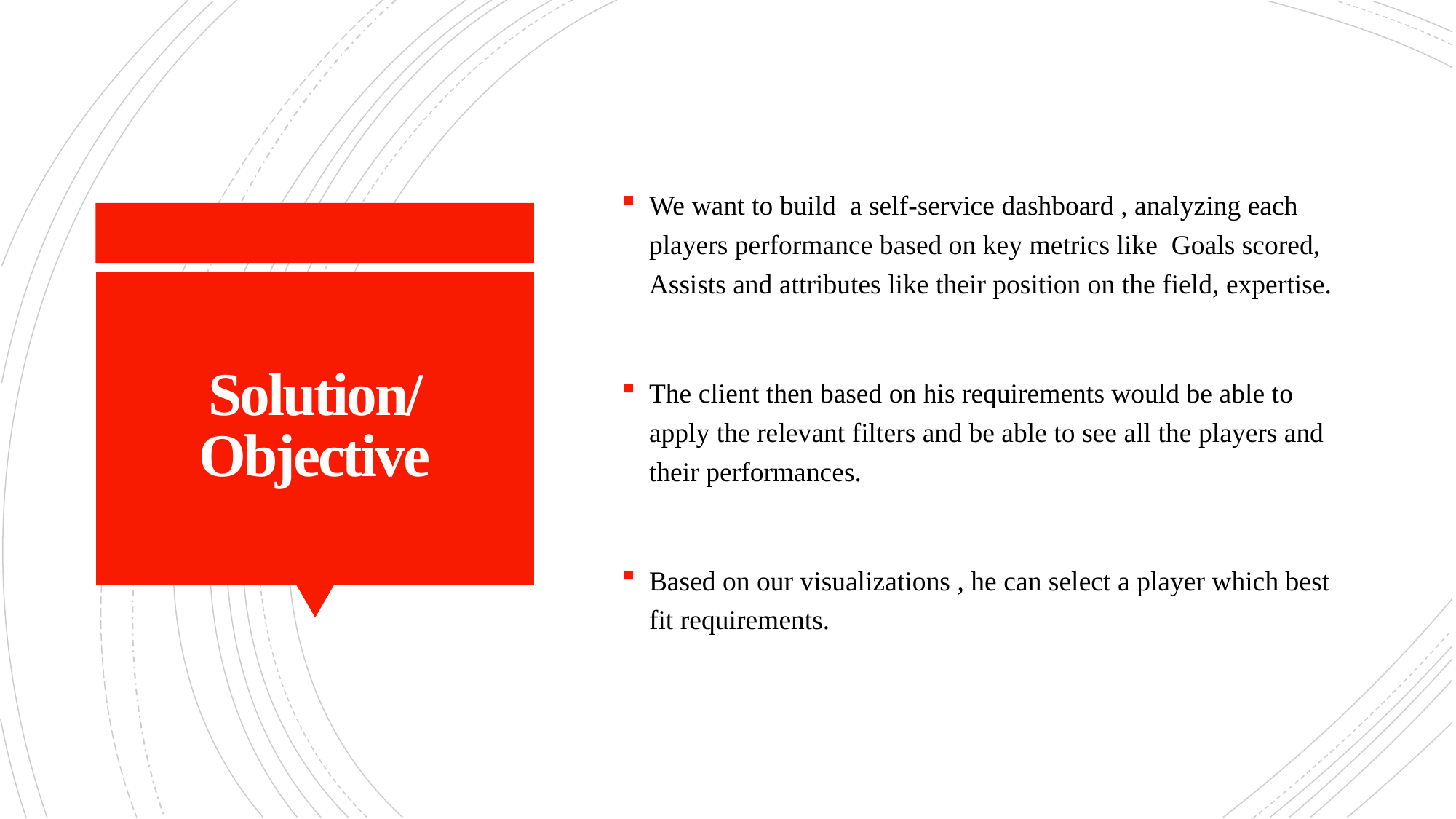

We want to build  a self-service dashboard , analyzing each players performance based on key metrics like  Goals scored, Assists and attributes like their position on the field, expertise.

The client then based on his requirements would be able to apply the relevant filters and be able to see all the players and their performances.

Based on our visualizations , he can select a player which best fit requirements.

# Solution/ Objective